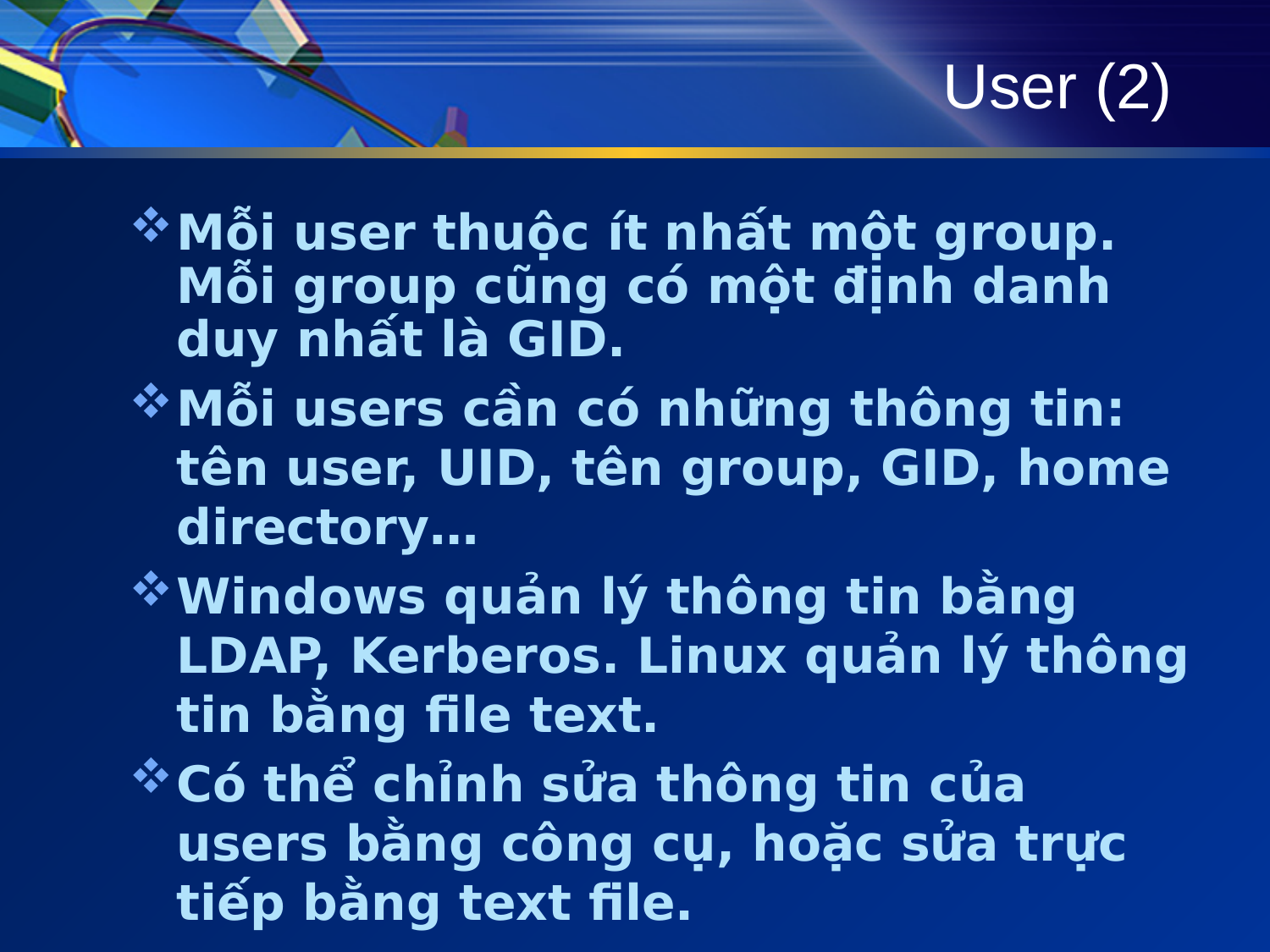

# User (2)
Mỗi user thuộc ít nhất một group. Mỗi group cũng có một định danh duy nhất là GID.
Mỗi users cần có những thông tin: tên user, UID, tên group, GID, home directory…
Windows quản lý thông tin bằng LDAP, Kerberos. Linux quản lý thông tin bằng file text.
Có thể chỉnh sửa thông tin của users bằng công cụ, hoặc sửa trực tiếp bằng text file.